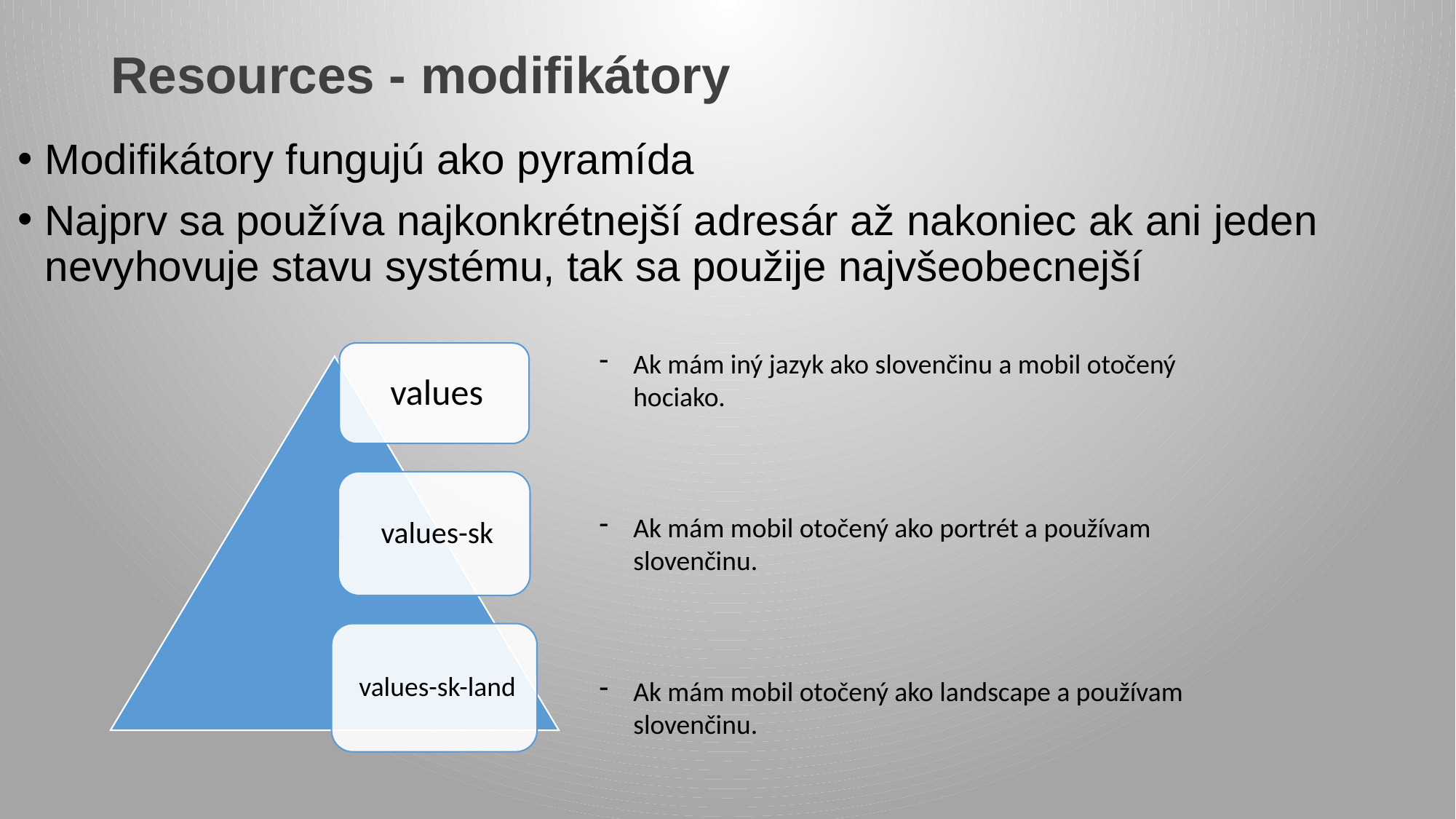

# Resources - modifikátory
Modifikátory fungujú ako pyramída
Najprv sa používa najkonkrétnejší adresár až nakoniec ak ani jeden nevyhovuje stavu systému, tak sa použije najvšeobecnejší
values
values-sk
values-sk-land
Ak mám iný jazyk ako slovenčinu a mobil otočený hociako.

Ak mám mobil otočený ako portrét a používam slovenčinu.

Ak mám mobil otočený ako landscape a používam slovenčinu.